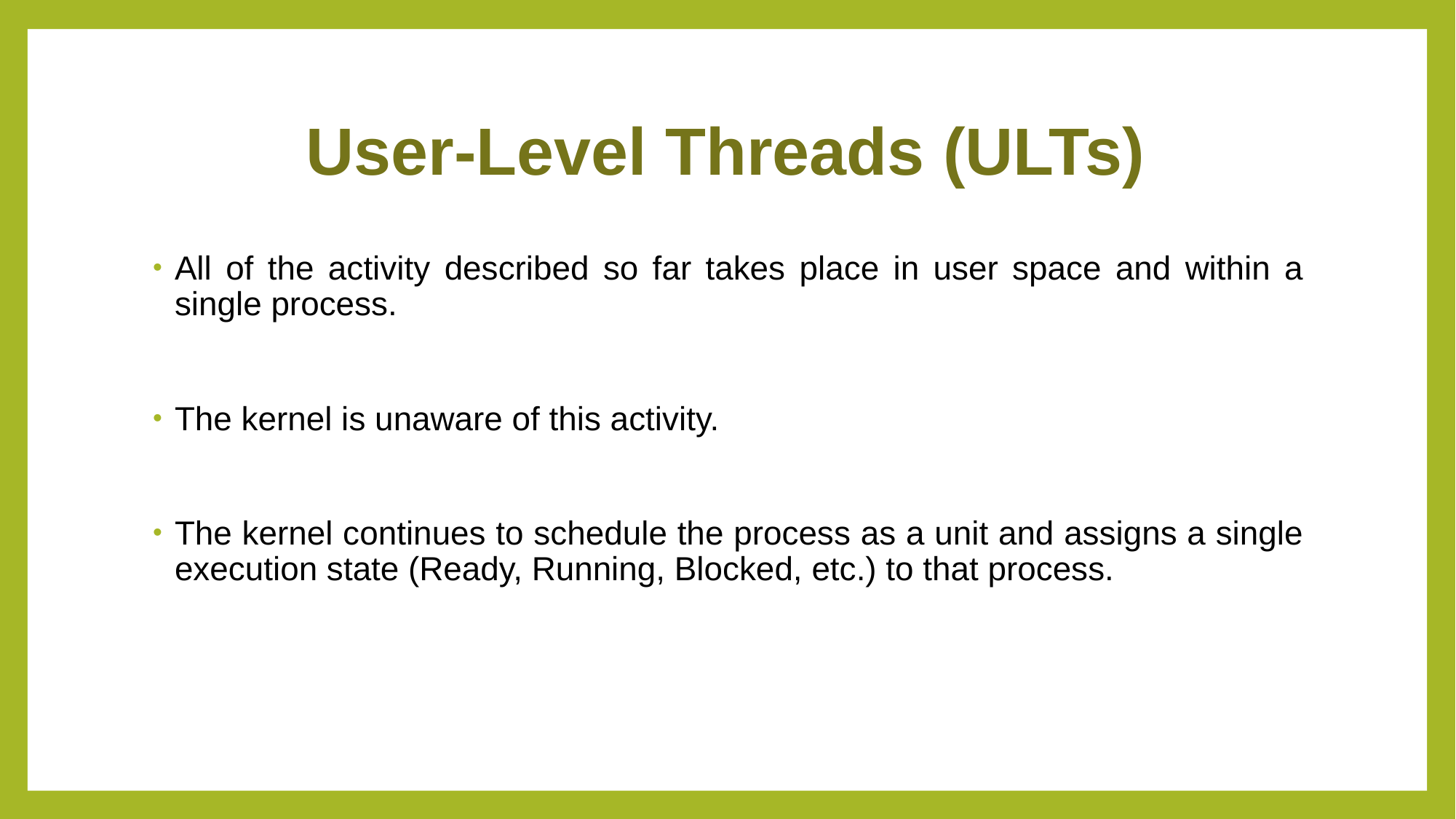

# User-Level Threads (ULTs)
All of the activity described so far takes place in user space and within a single process.

The kernel is unaware of this activity.

The kernel continues to schedule the process as a unit and assigns a single execution state (Ready, Running, Blocked, etc.) to that process.